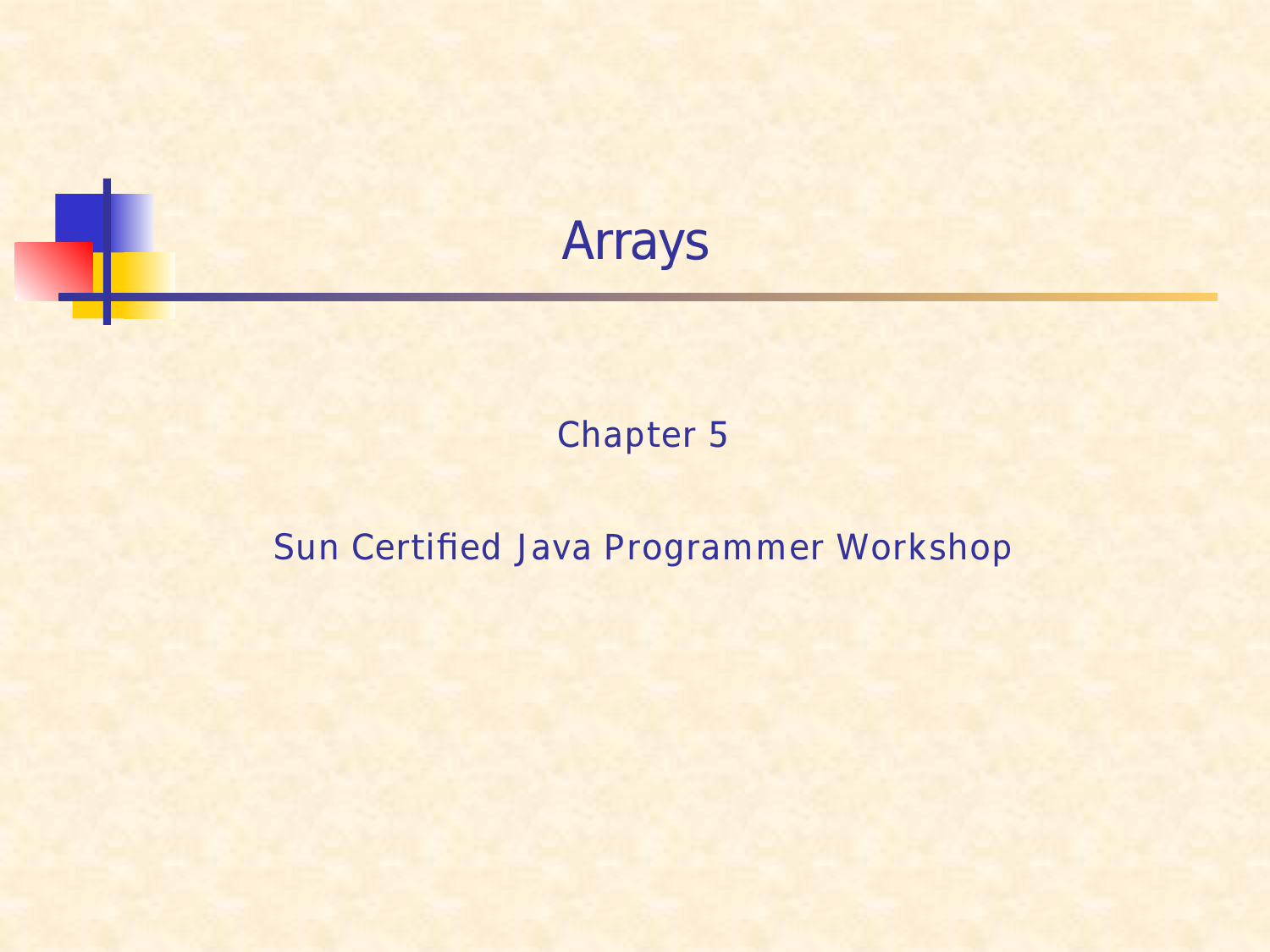

# Arrays
Chapter 5

Sun Certified Java Programmer Workshop